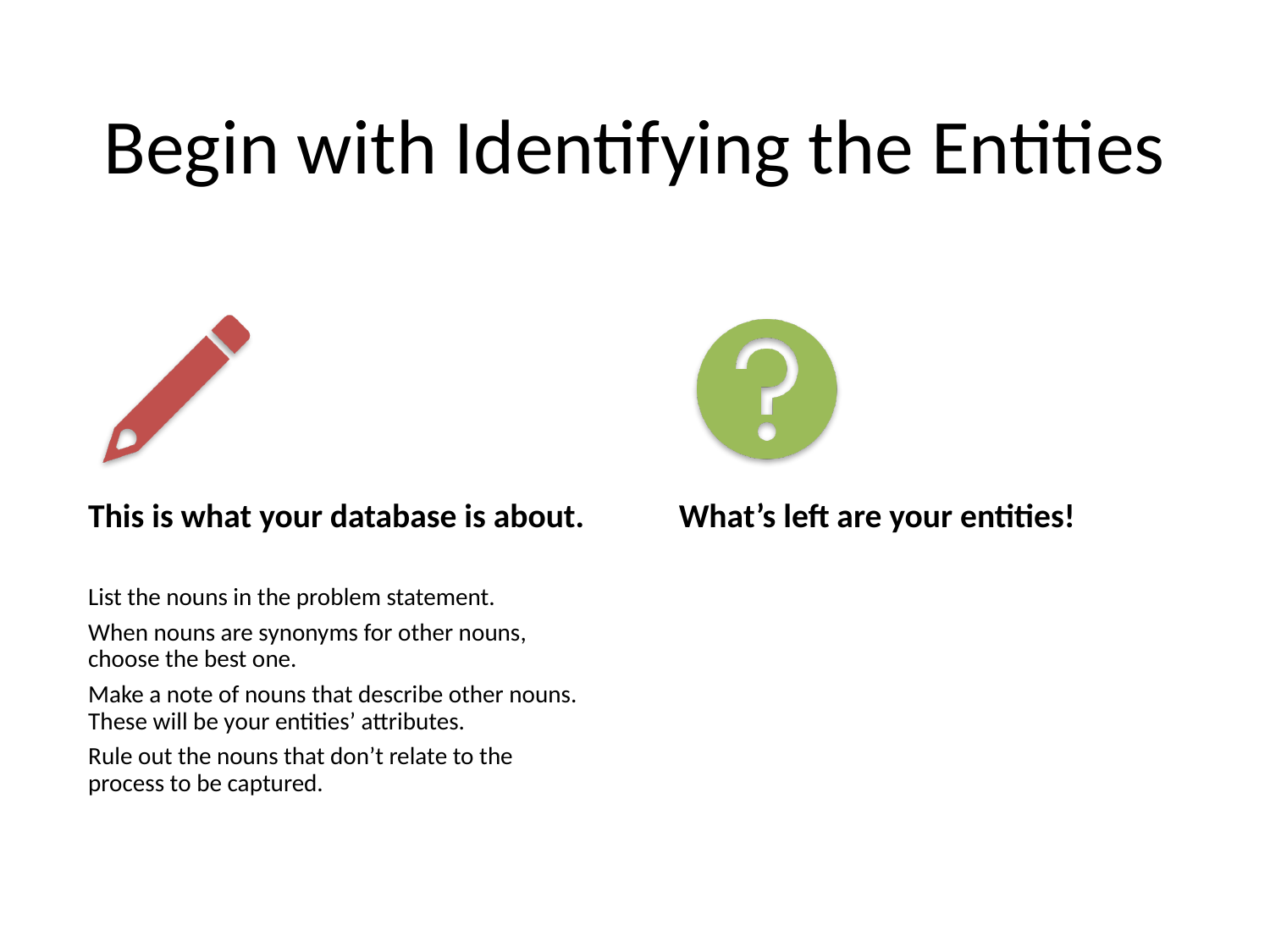

# Begin with Identifying the Entities
This is what your database is about.
List the nouns in the problem statement.
When nouns are synonyms for other nouns, choose the best one.
Make a note of nouns that describe other nouns. These will be your entities’ attributes.
Rule out the nouns that don’t relate to the process to be captured.
What’s left are your entities!